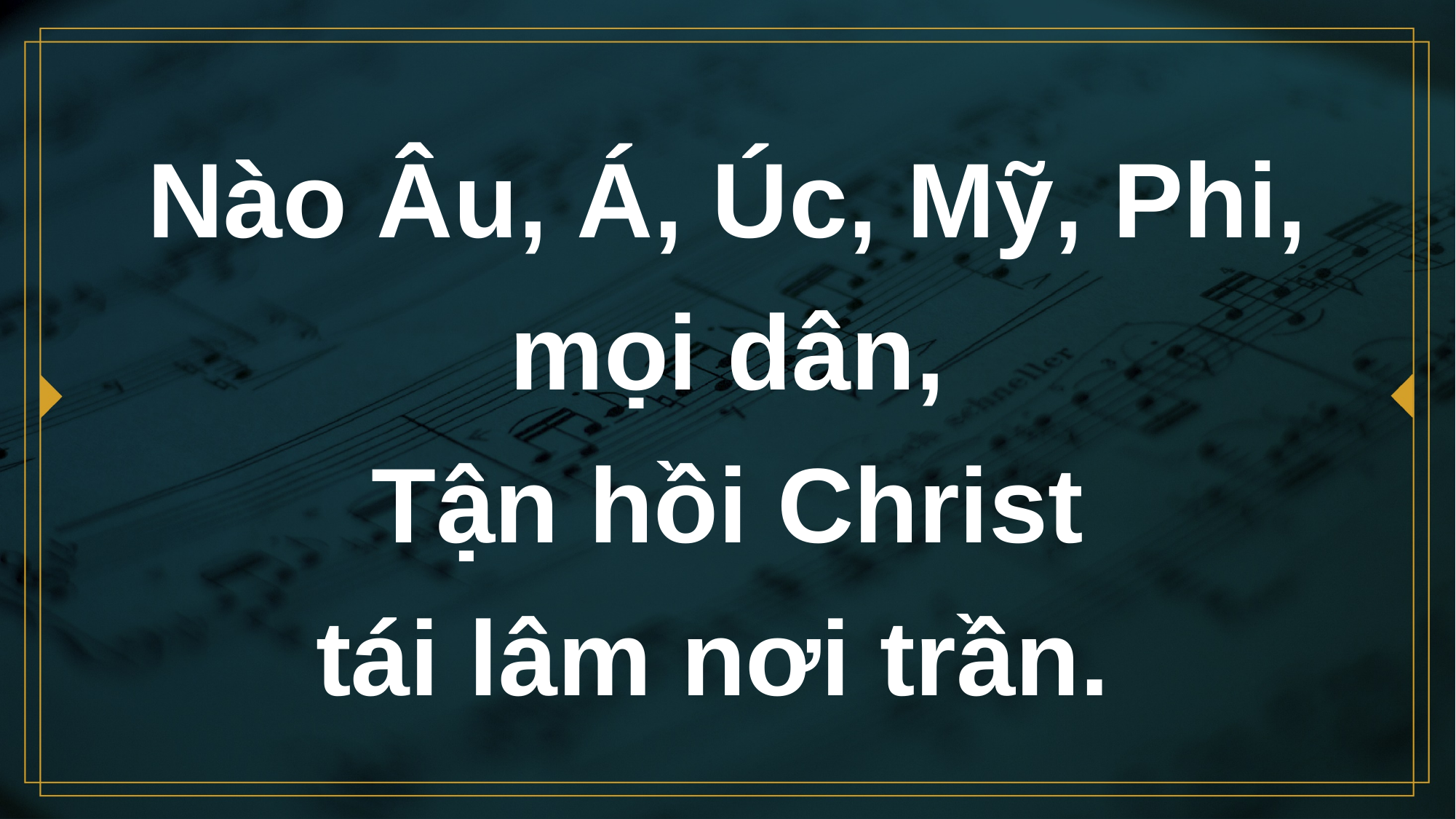

# Nào Âu, Á, Úc, Mỹ, Phi, mọi dân, Tận hồi Christ tái lâm nơi trần.